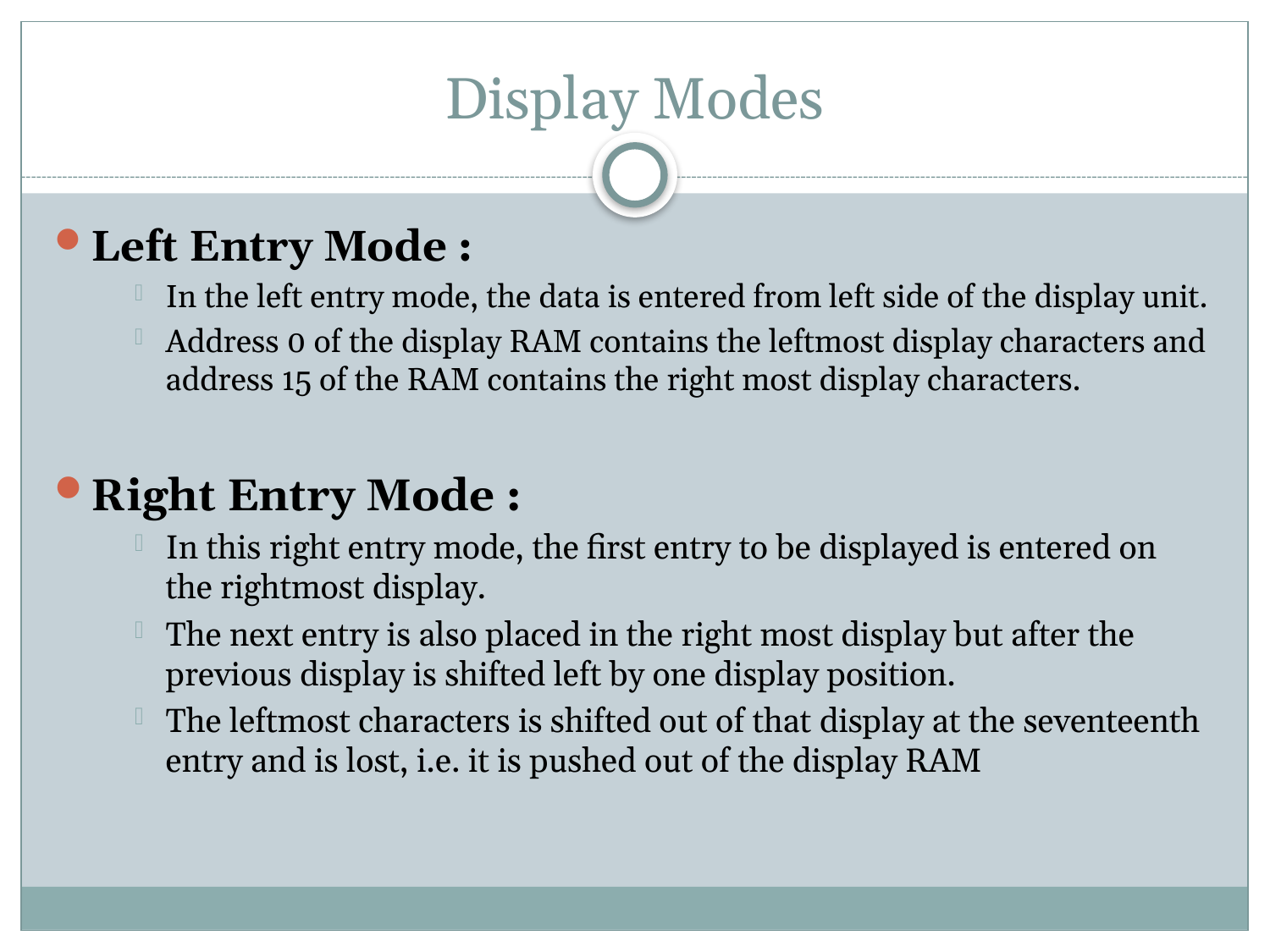

# Display Modes
Left Entry Mode :
In the left entry mode, the data is entered from left side of the display unit.
Address 0 of the display RAM contains the leftmost display characters and address 15 of the RAM contains the right most display characters.

Right Entry Mode :
In this right entry mode, the first entry to be displayed is entered on the rightmost display.
The next entry is also placed in the right most display but after the previous display is shifted left by one display position.
The leftmost characters is shifted out of that display at the seventeenth entry and is lost, i.e. it is pushed out of the display RAM